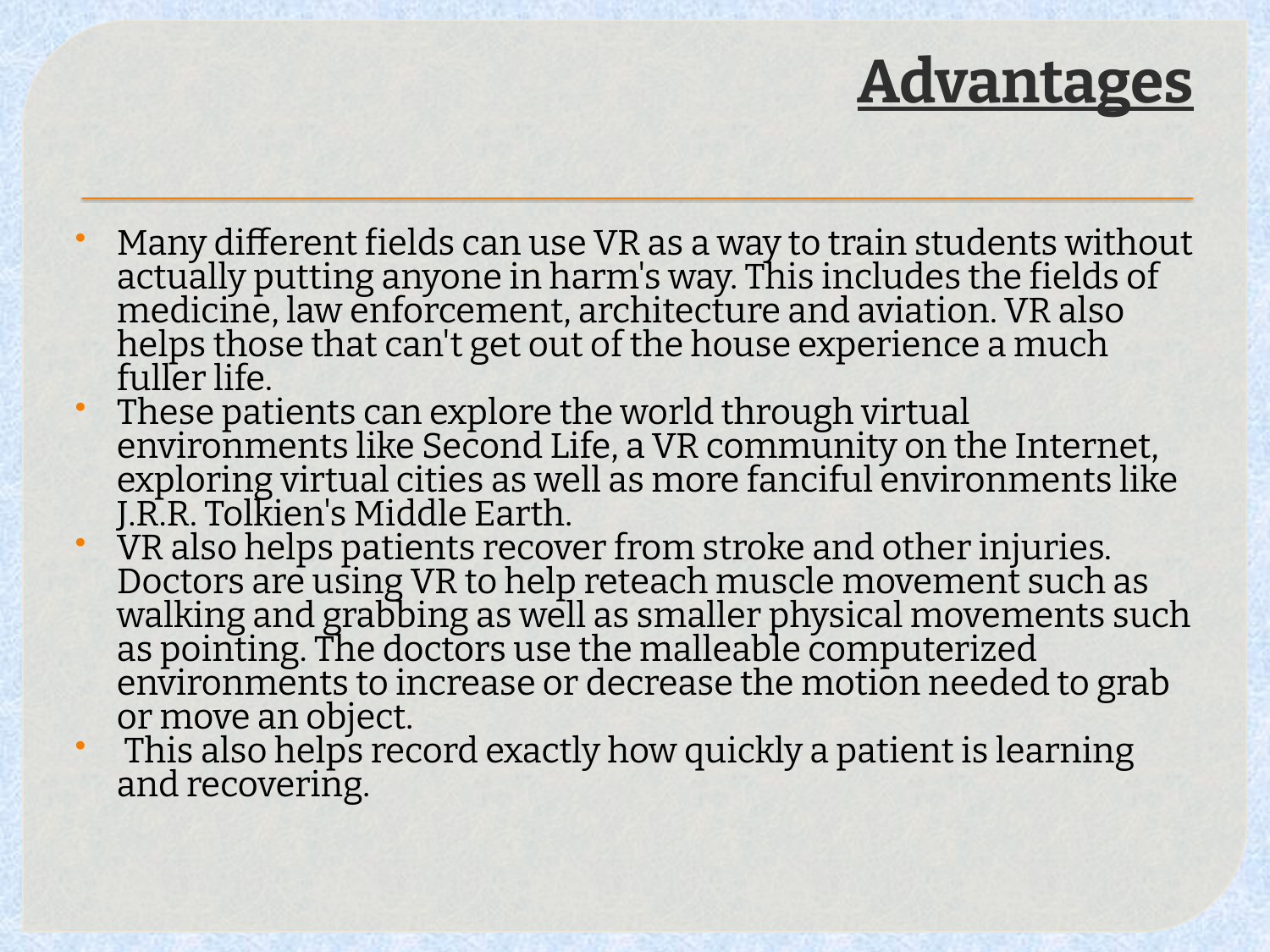

# Advantages
Many different fields can use VR as a way to train students without actually putting anyone in harm's way. This includes the fields of medicine, law enforcement, architecture and aviation. VR also helps those that can't get out of the house experience a much fuller life.
These patients can explore the world through virtual environments like Second Life, a VR community on the Internet, exploring virtual cities as well as more fanciful environments like J.R.R. Tolkien's Middle Earth.
VR also helps patients recover from stroke and other injuries. Doctors are using VR to help reteach muscle movement such as walking and grabbing as well as smaller physical movements such as pointing. The doctors use the malleable computerized environments to increase or decrease the motion needed to grab or move an object.
 This also helps record exactly how quickly a patient is learning and recovering.